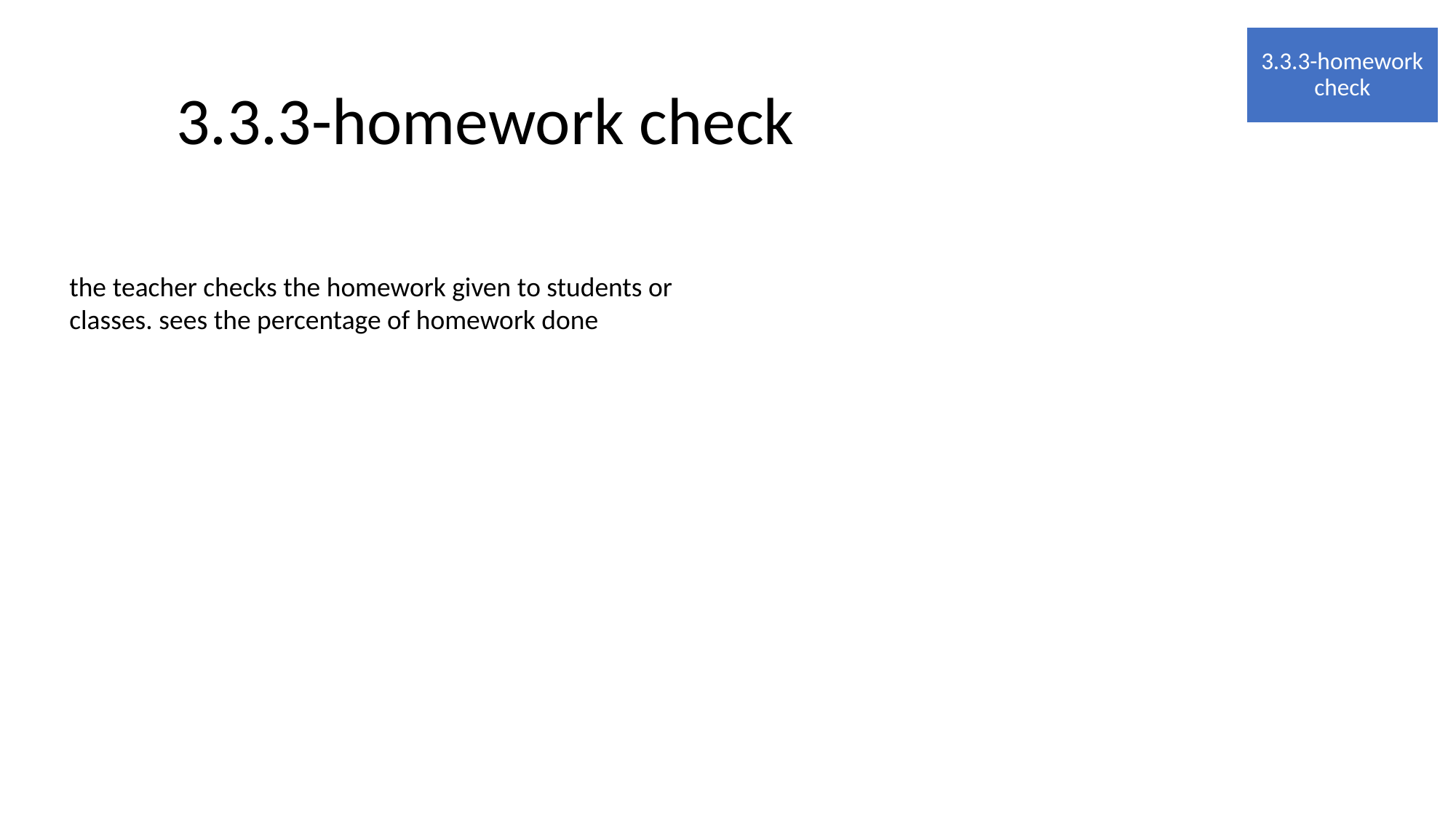

3.3.3-homework check
# 3.3.3-homework check
the teacher checks the homework given to students or classes. sees the percentage of homework done